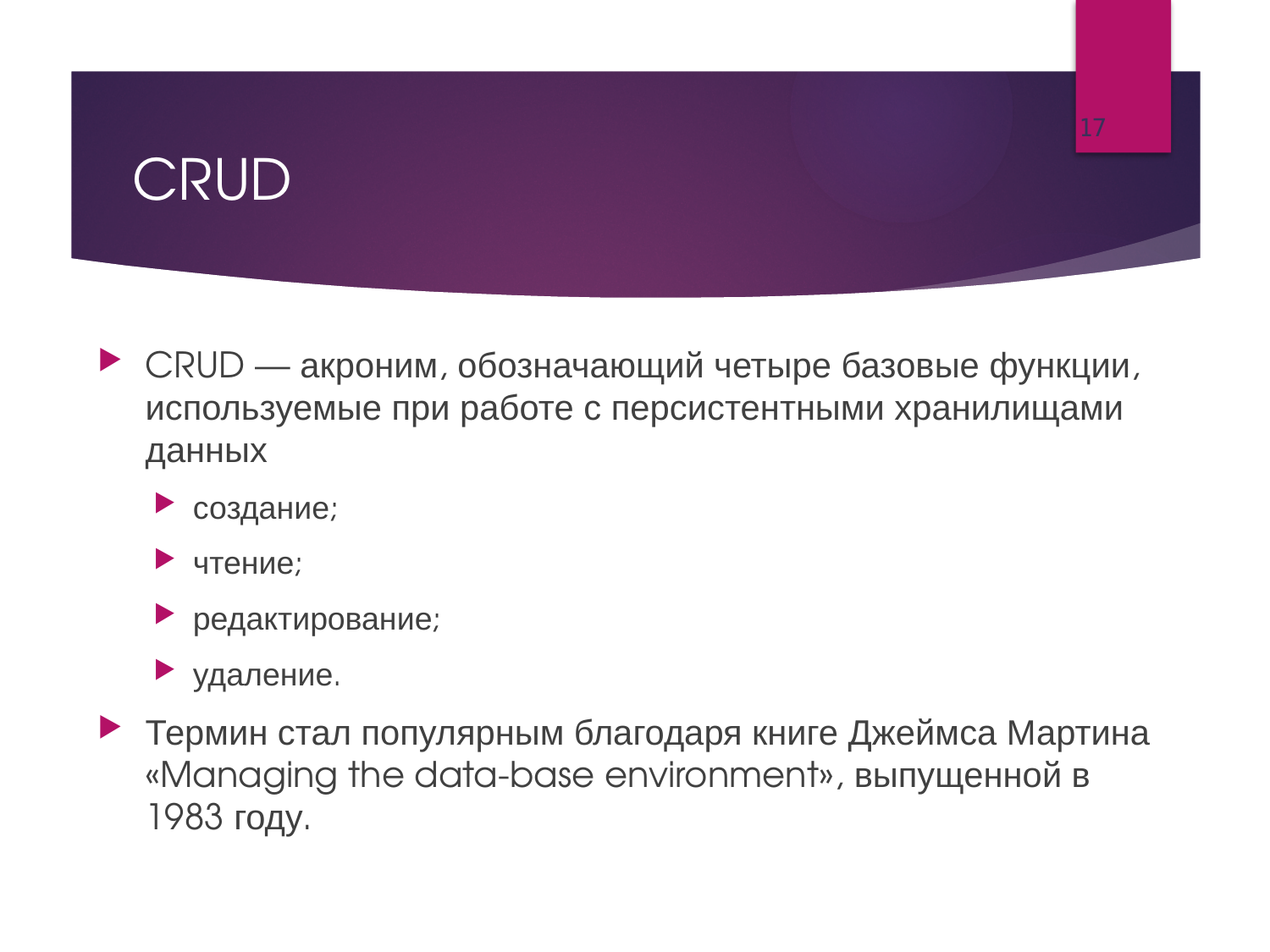

17
# CRUD
CRUD — акроним, обозначающий четыре базовые функции, используемые при работе с персистентными хранилищами данных
создание;
чтение;
редактирование;
удаление.
Термин стал популярным благодаря книге Джеймса Мартина «Managing the data-base environment», выпущенной в 1983 году.